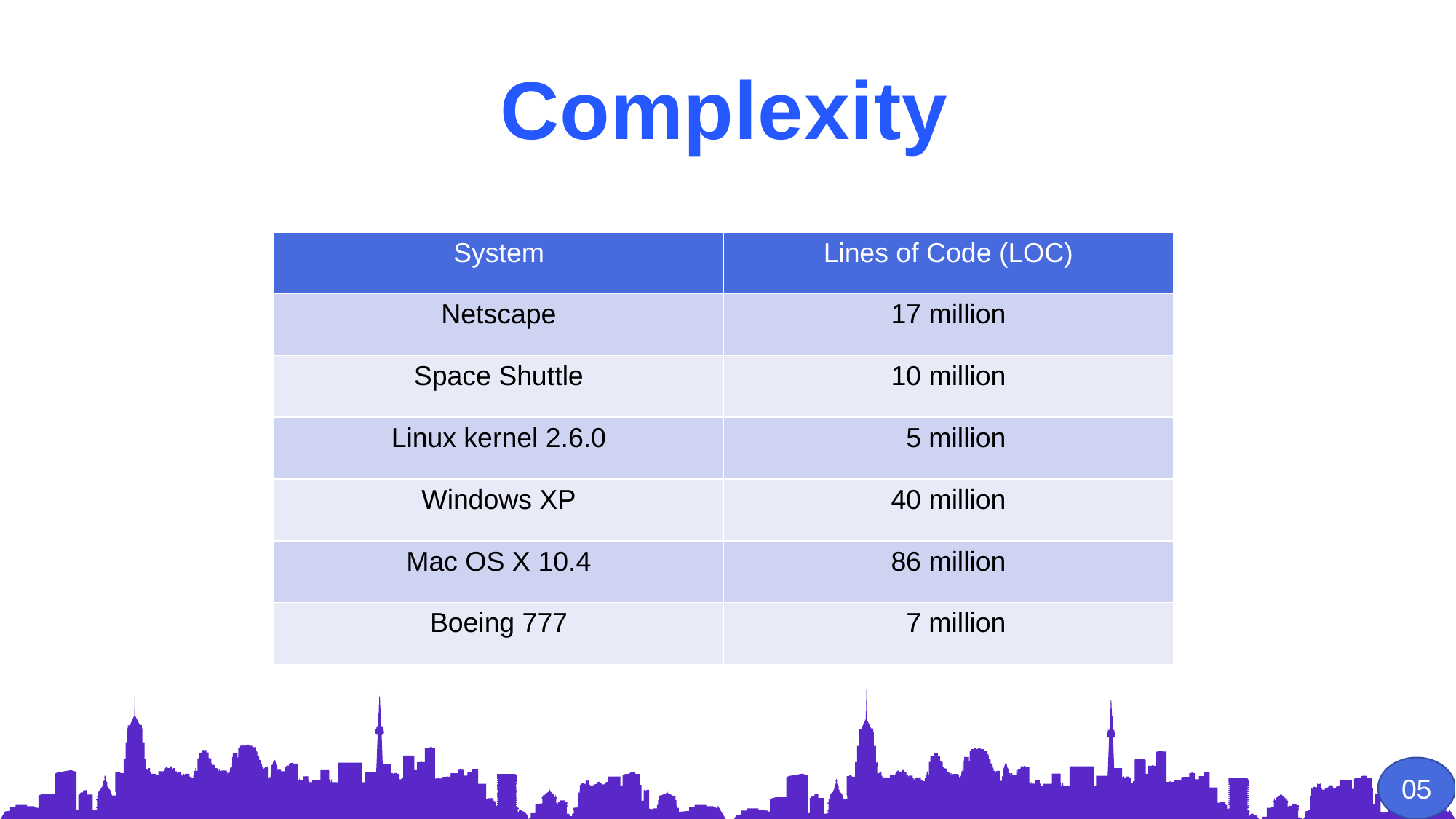

Complexity
| System | Lines of Code (LOC) |
| --- | --- |
| Netscape | 17 million |
| Space Shuttle | 10 million |
| Linux kernel 2.6.0 | 5 million |
| Windows XP | 40 million |
| Mac OS X 10.4 | 86 million |
| Boeing 777 | 7 million |
05